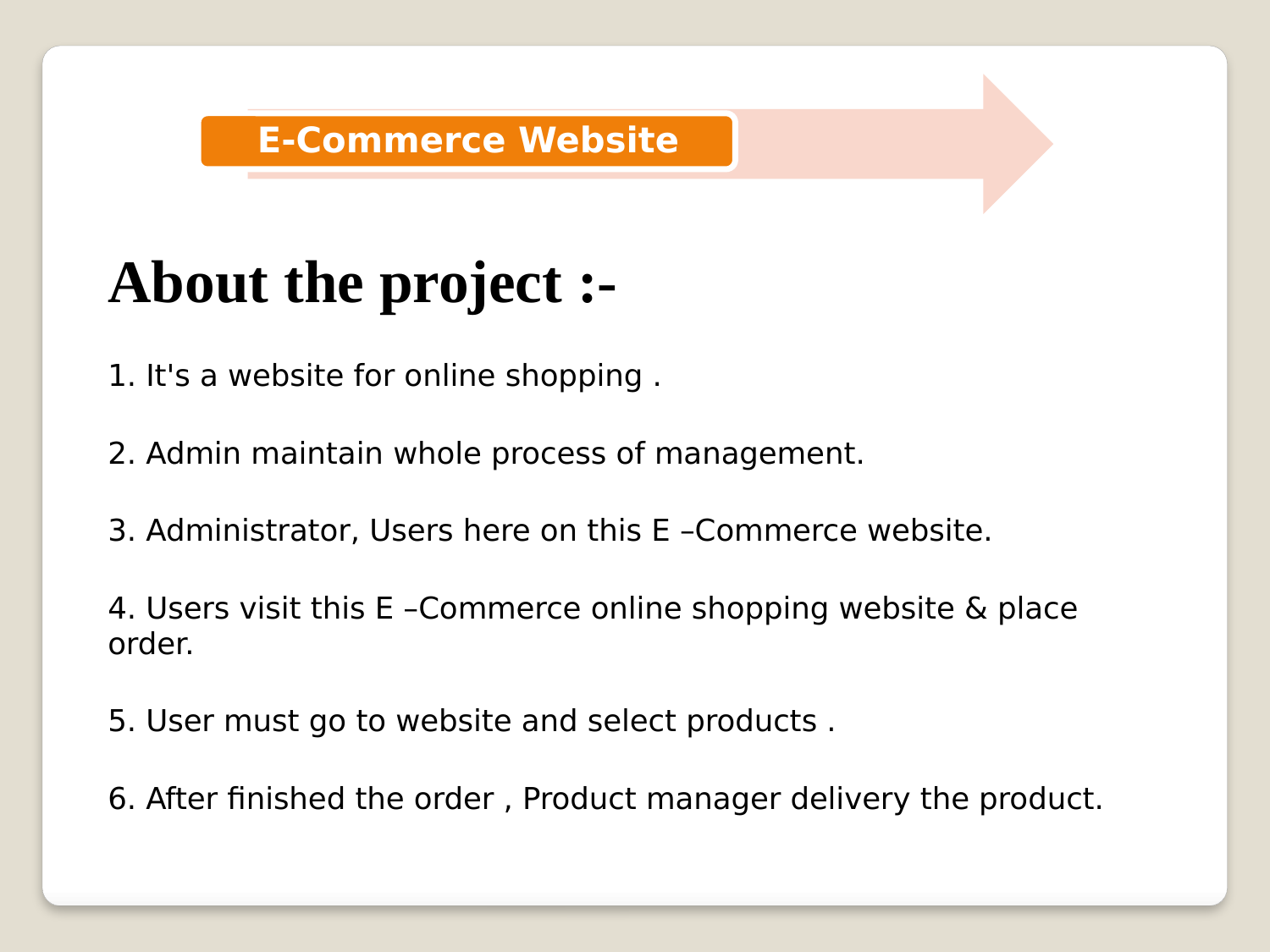

E-Commerce Website

About the project :-

1. It's a website for online shopping .

2. Admin maintain whole process of management.

3. Administrator, Users here on this E –Commerce website.

4. Users visit this E –Commerce online shopping website & place order.

5. User must go to website and select products .

6. After finished the order , Product manager delivery the product.